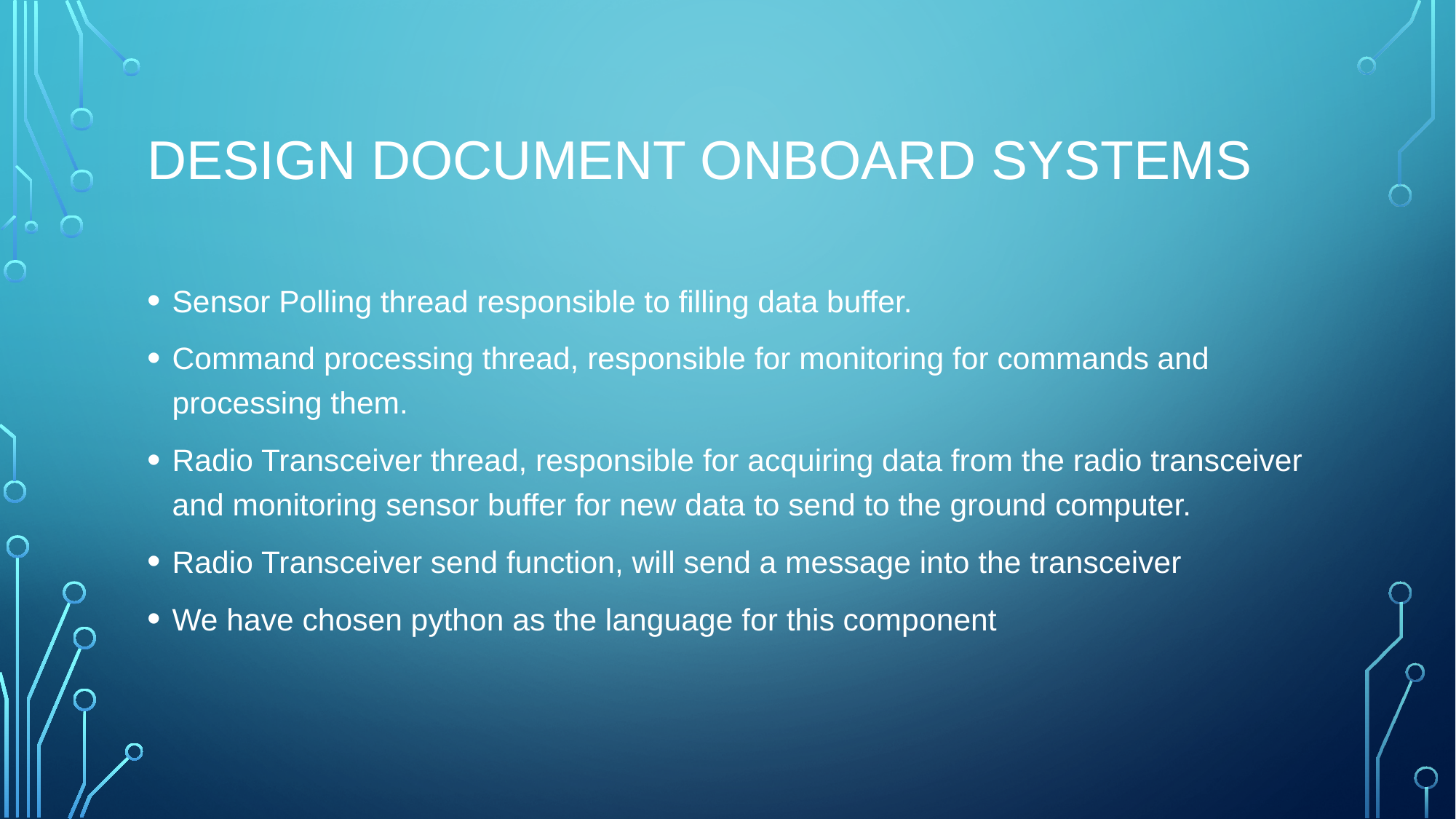

# Design document Onboard Systems
Sensor Polling thread responsible to filling data buffer.
Command processing thread, responsible for monitoring for commands and processing them.
Radio Transceiver thread, responsible for acquiring data from the radio transceiver and monitoring sensor buffer for new data to send to the ground computer.
Radio Transceiver send function, will send a message into the transceiver
We have chosen python as the language for this component